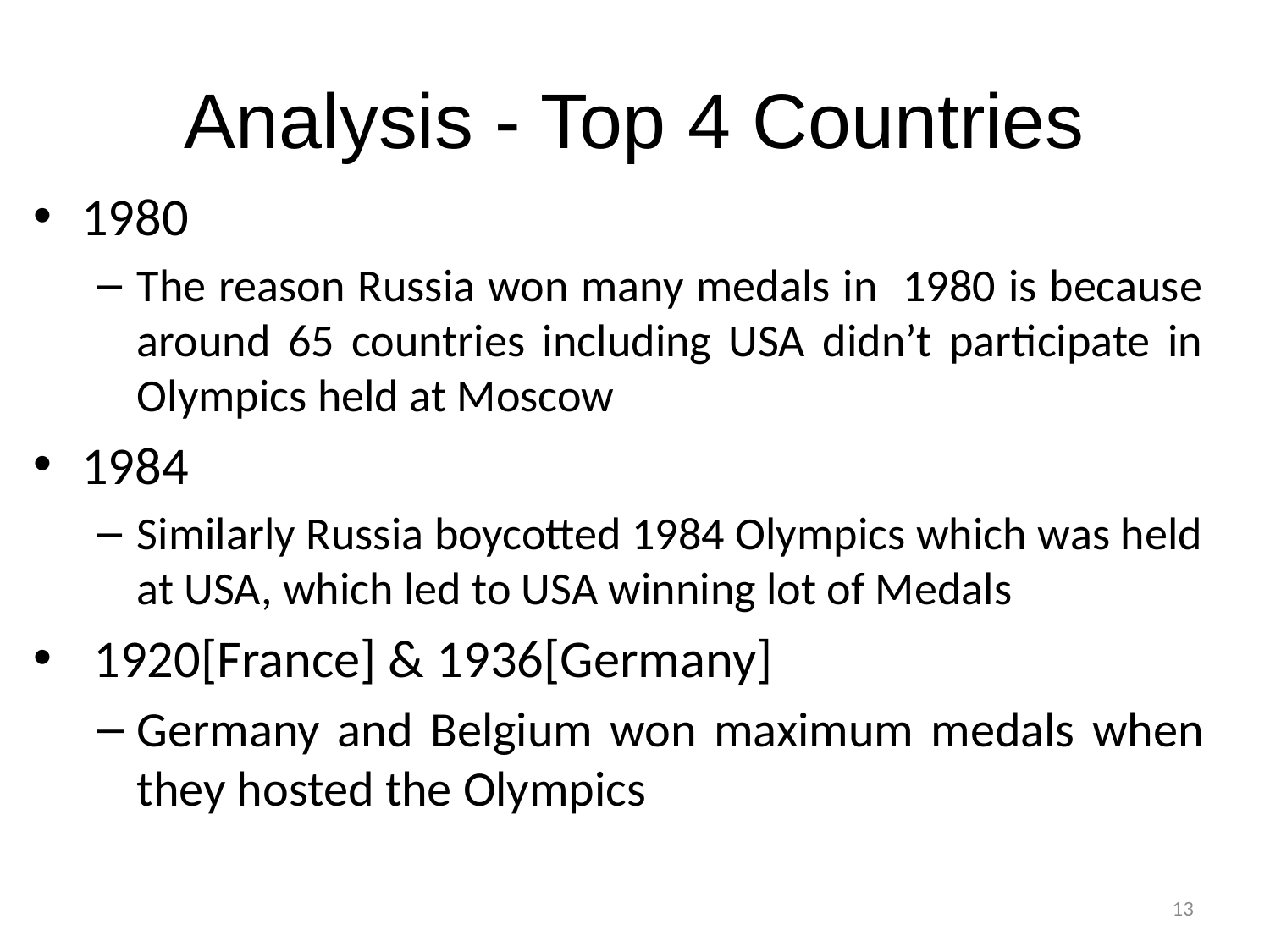

# Analysis - Top 4 Countries
1980
The reason Russia won many medals in  1980 is because around 65 countries including USA didn’t participate in Olympics held at Moscow
1984
Similarly Russia boycotted 1984 Olympics which was held at USA, which led to USA winning lot of Medals
 1920[France] & 1936[Germany]
Germany and Belgium won maximum medals when they hosted the Olympics
13